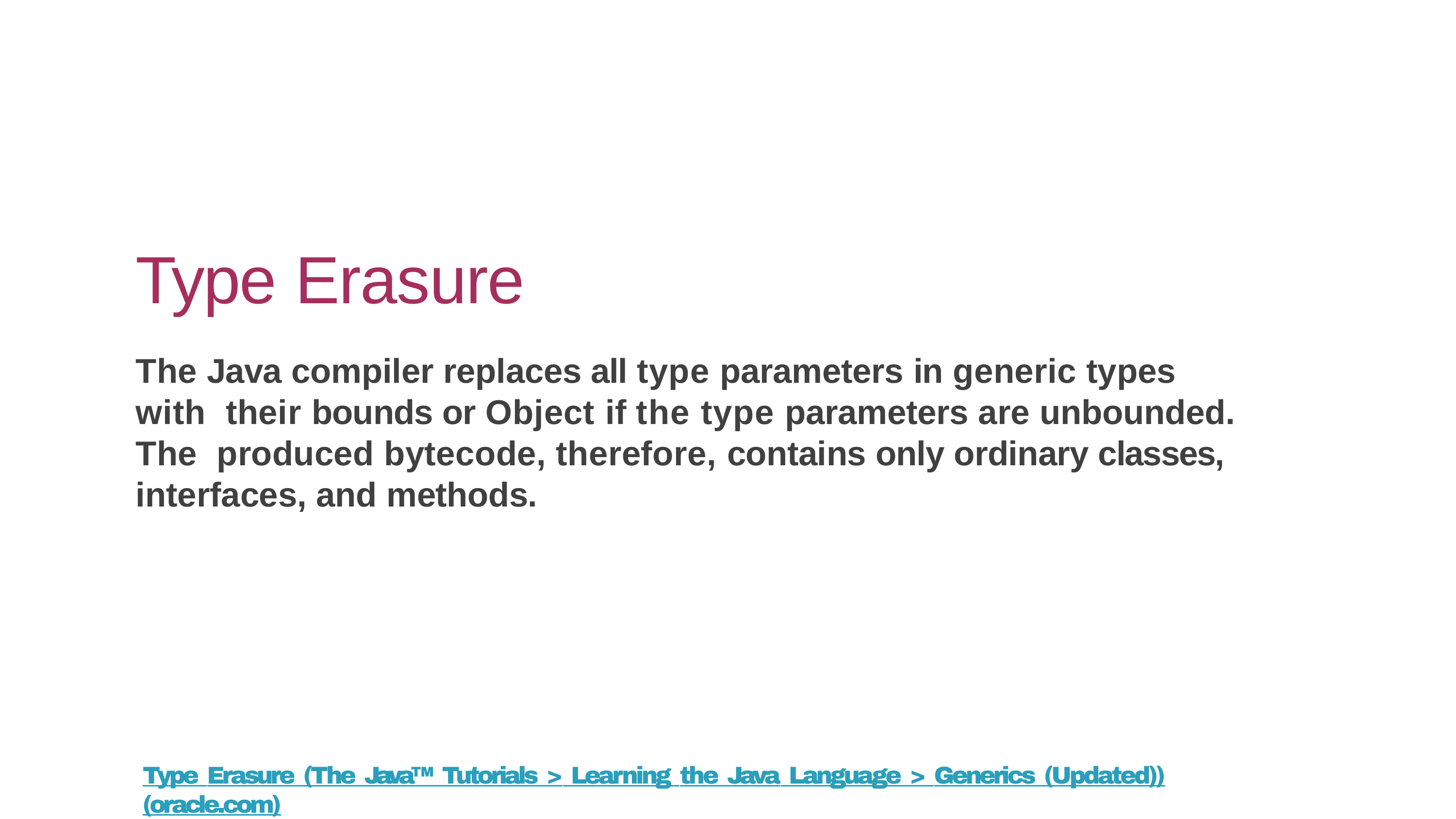

# Type Erasure
The Java compiler replaces all type parameters in generic types with  their bounds or Object if the type parameters are unbounded. The  produced bytecode, therefore, contains only ordinary classes,  interfaces, and methods.
Type Erasure (The Java™ Tutorials > Learning the Java Language > Generics (Updated)) (oracle.com)
12